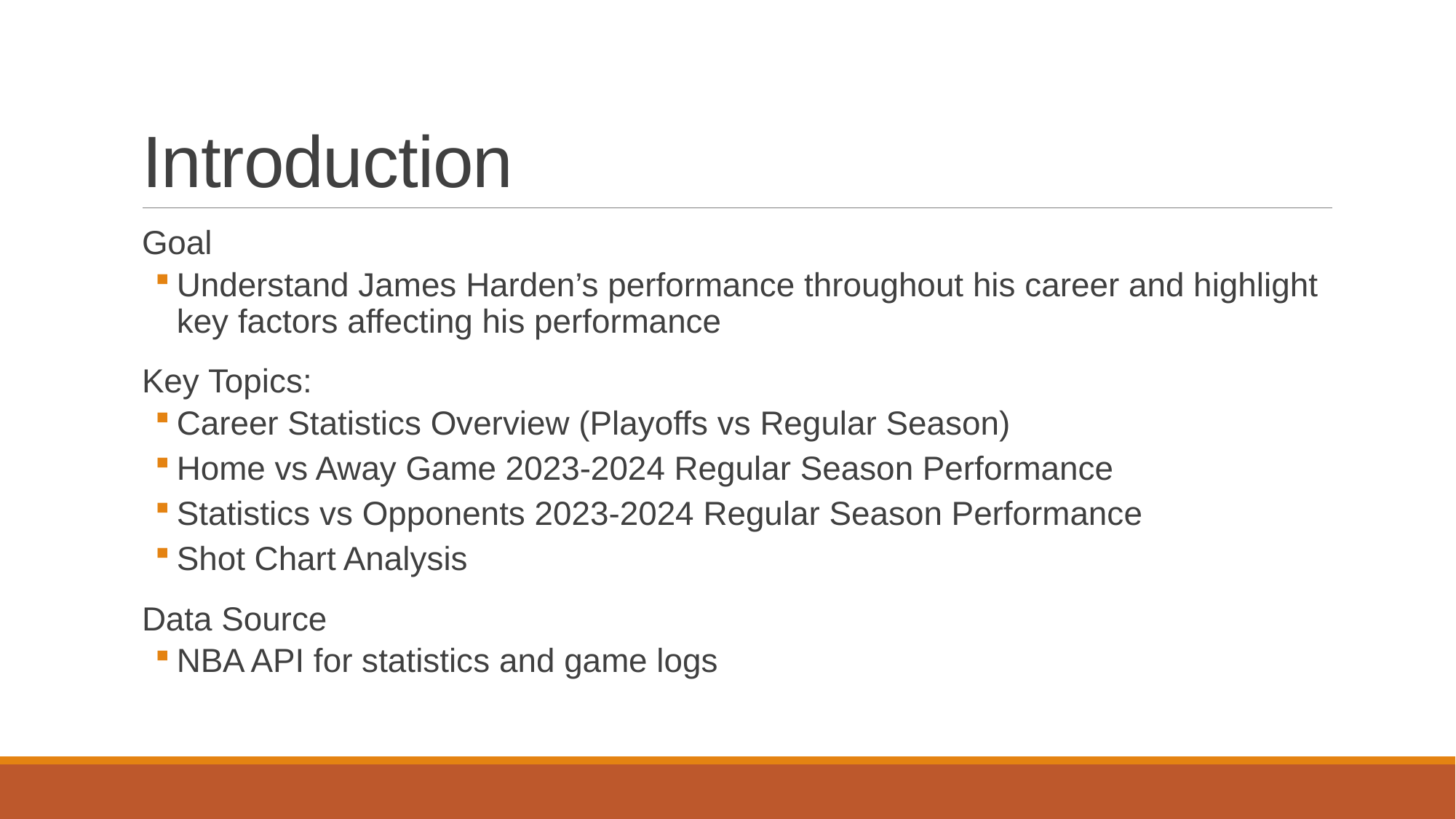

# Introduction
Goal
Understand James Harden’s performance throughout his career and highlight key factors affecting his performance
Key Topics:
Career Statistics Overview (Playoffs vs Regular Season)
Home vs Away Game 2023-2024 Regular Season Performance
Statistics vs Opponents 2023-2024 Regular Season Performance
Shot Chart Analysis
Data Source
NBA API for statistics and game logs